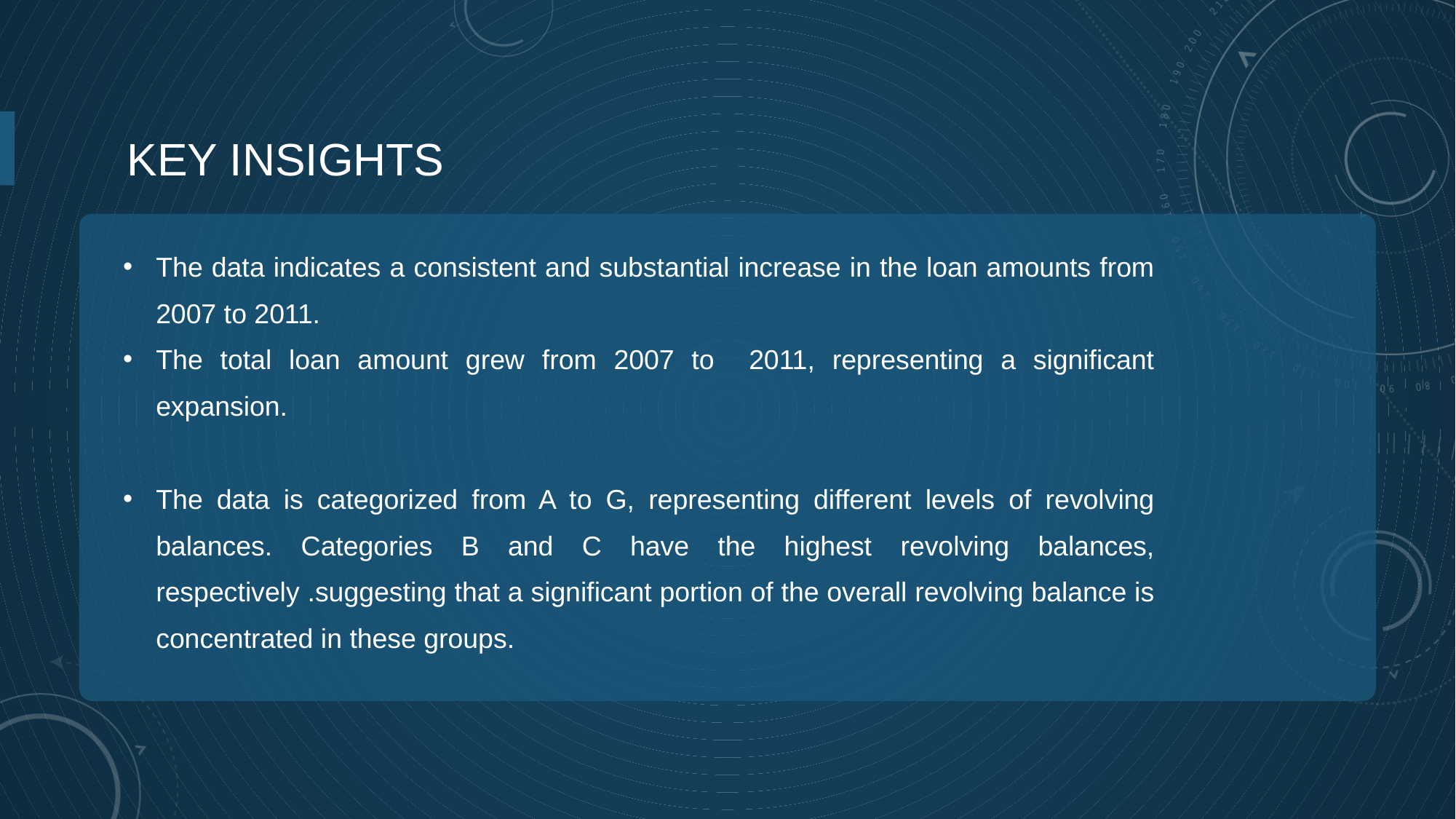

Key Insights
The data indicates a consistent and substantial increase in the loan amounts from 2007 to 2011.
The total loan amount grew from 2007 to  2011, representing a significant expansion.

The data is categorized from A to G, representing different levels of revolving balances. Categories B and C have the highest revolving balances, respectively .suggesting that a significant portion of the overall revolving balance is concentrated in these groups.